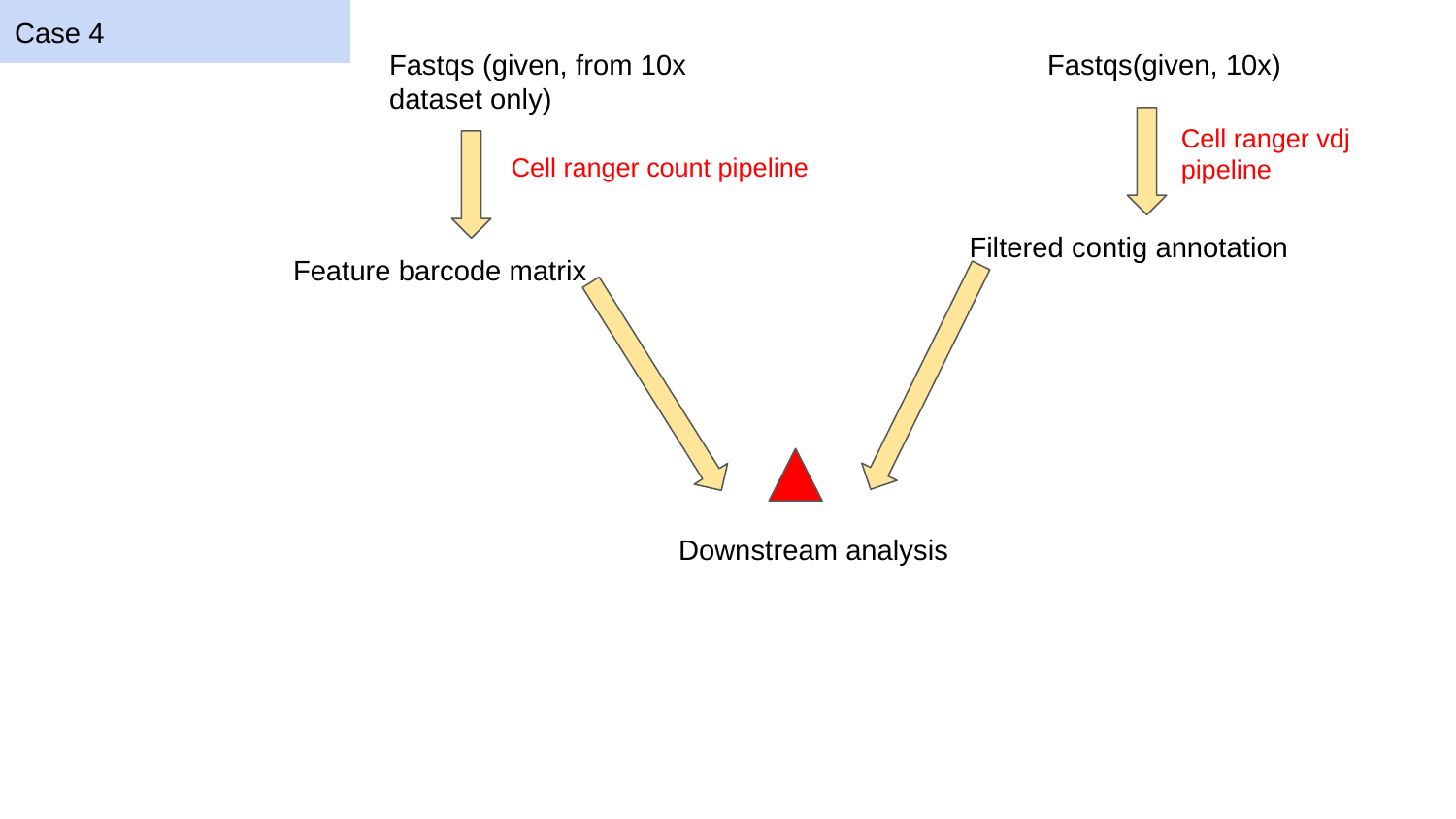

Case 4
Fastqs (given, from 10x dataset only)
Fastqs(given, 10x)

Cell ranger vdj pipeline

Cell ranger count pipeline
Filtered contig annotation
Feature barcode matrix

Downstream analysis